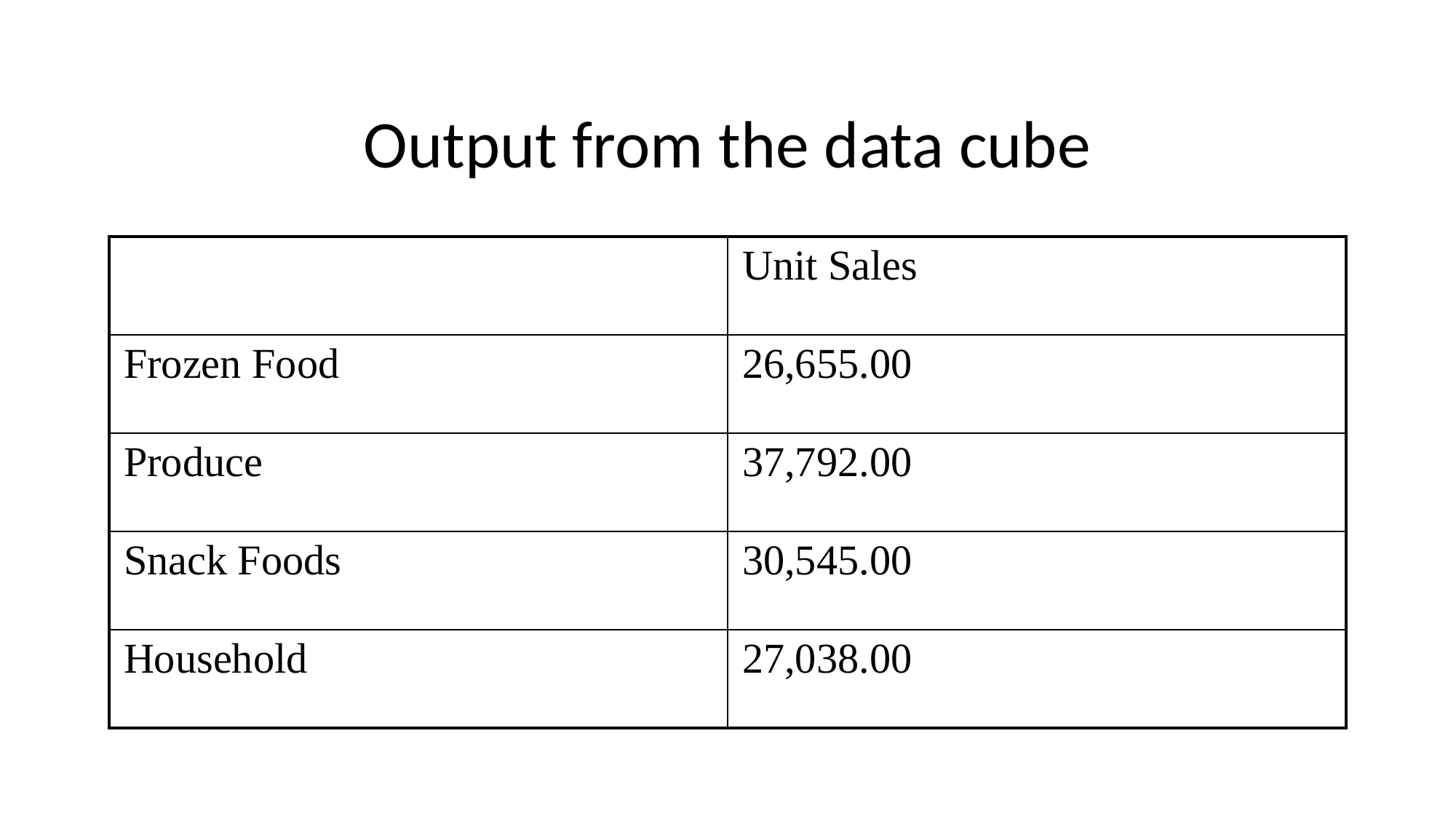

# Output from the data cube
|  | Unit Sales |
| --- | --- |
| Frozen Food | 26,655.00 |
| Produce | 37,792.00 |
| Snack Foods | 30,545.00 |
| Household | 27,038.00 |